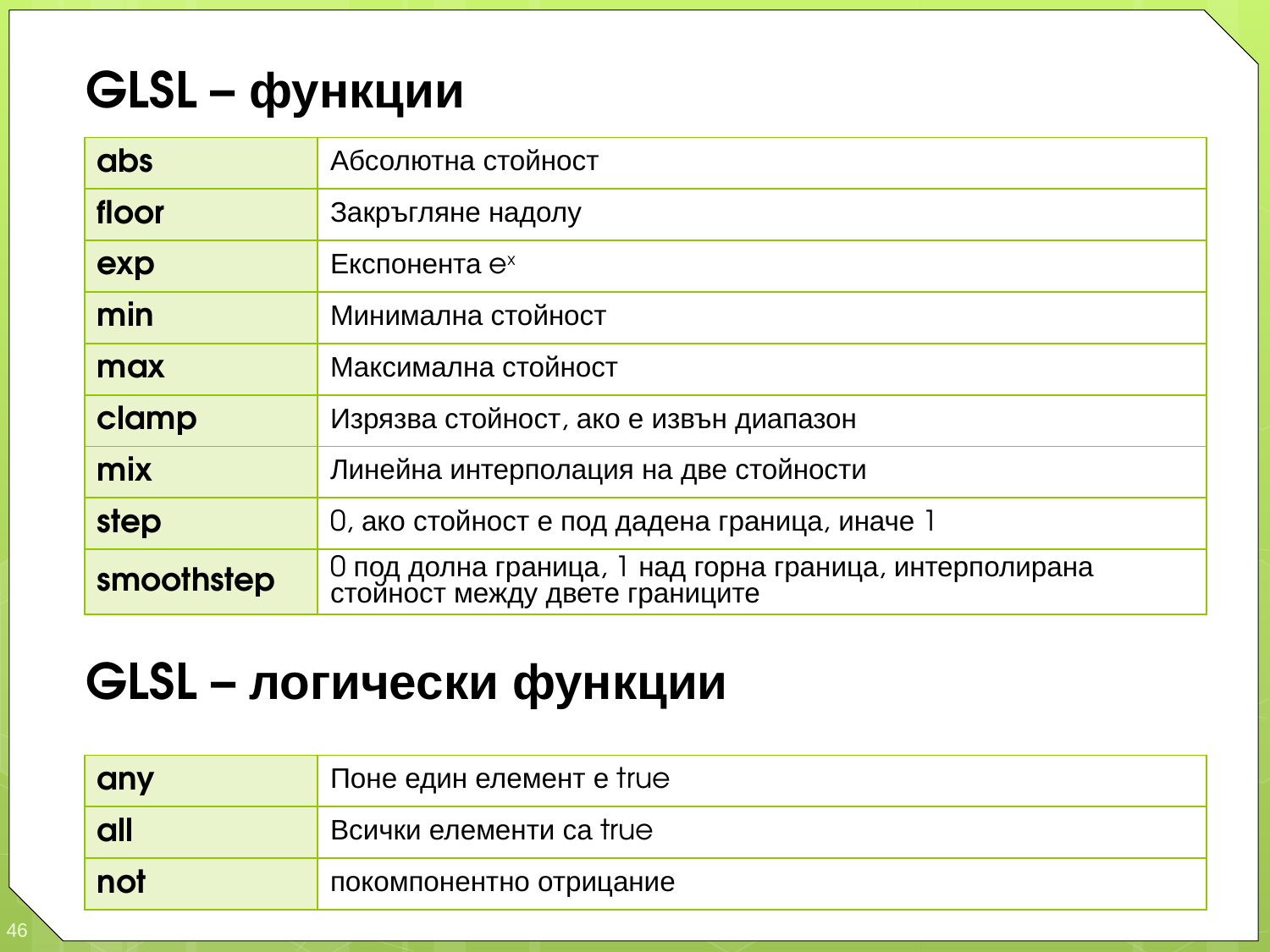

GLSL – функции

GLSL – логически функции

| abs | Абсолютна стойност |
| --- | --- |
| floor | Закръгляне надолу |
| exp | Експонента ex |
| min | Минимална стойност |
| max | Максимална стойност |
| clamp | Изрязва стойност, ако е извън диапазон |
| mix | Линейна интерполация на две стойности |
| step | 0, ако стойност е под дадена граница, иначе 1 |
| smoothstep | 0 под долна граница, 1 над горна граница, интерполирана стойност между двете границите |
| any | Поне един елемент е true |
| --- | --- |
| all | Всички елементи са true |
| not | покомпонентно отрицание |